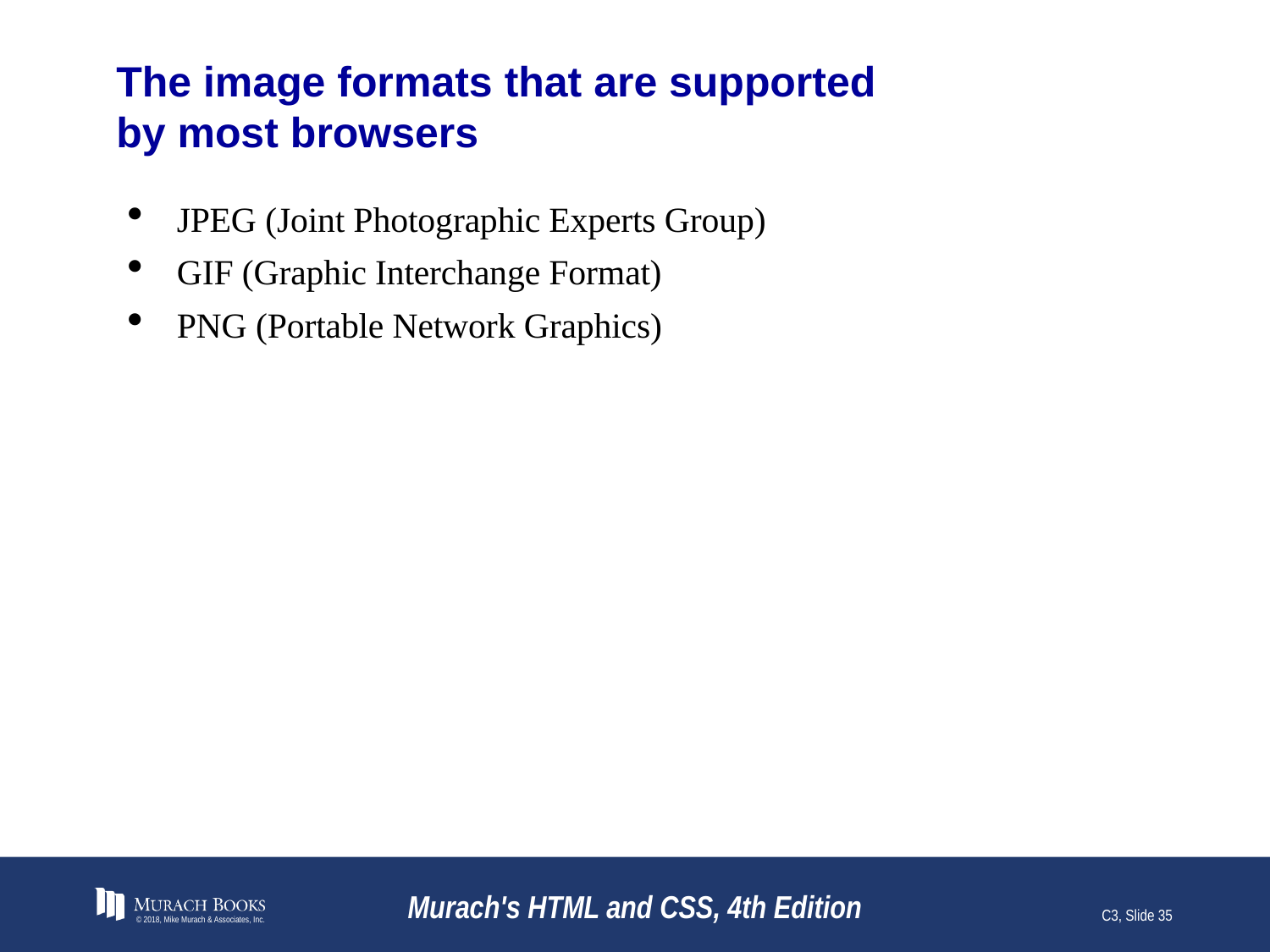

# The image formats that are supported by most browsers
JPEG (Joint Photographic Experts Group)
GIF (Graphic Interchange Format)
PNG (Portable Network Graphics)

© 2018, Mike Murach & Associates, Inc.
Murach's HTML and CSS, 4th Edition

C3, Slide 35